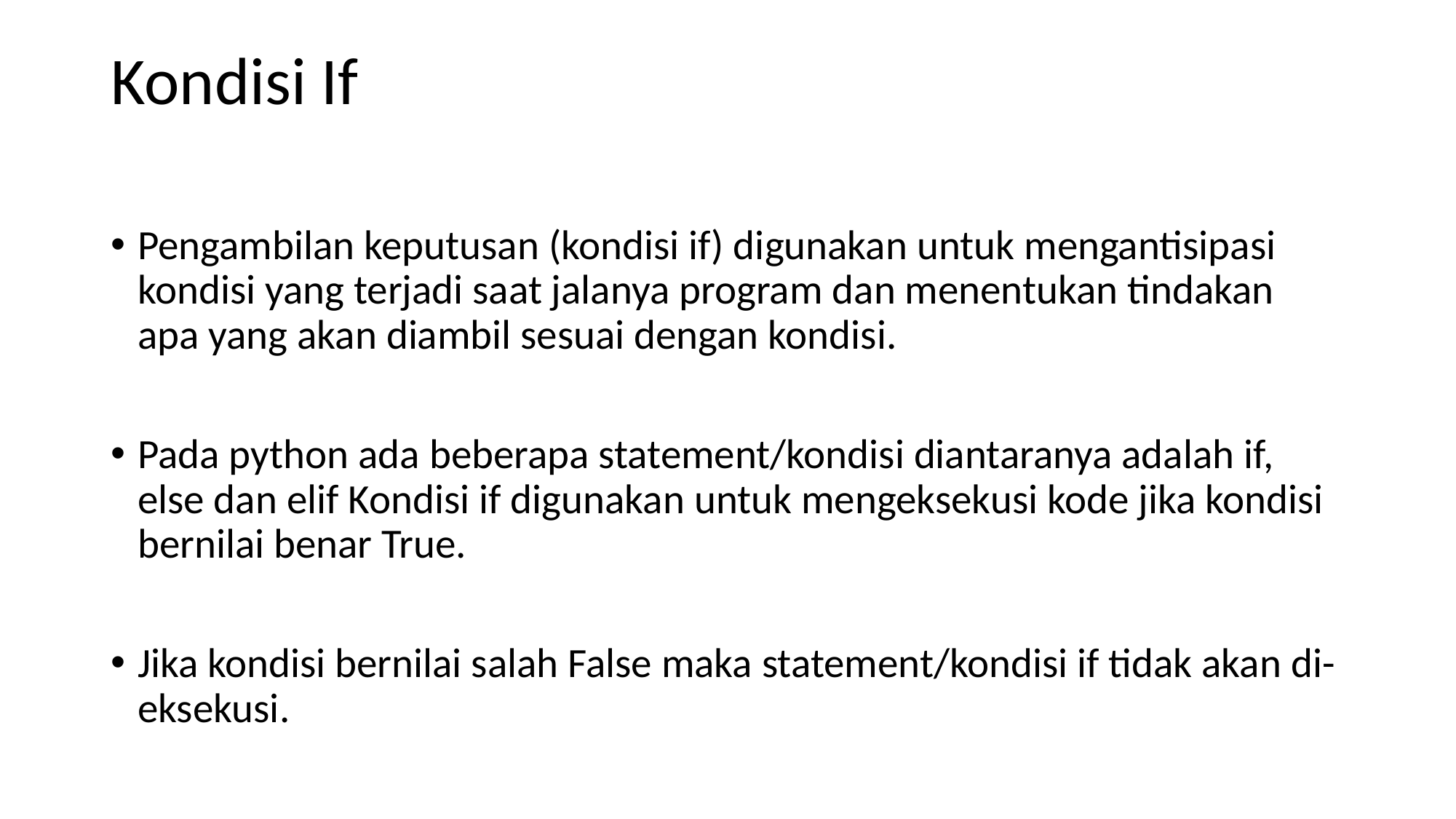

# Kondisi If
Pengambilan keputusan (kondisi if) digunakan untuk mengantisipasi kondisi yang terjadi saat jalanya program dan menentukan tindakan apa yang akan diambil sesuai dengan kondisi.

Pada python ada beberapa statement/kondisi diantaranya adalah if, else dan elif Kondisi if digunakan untuk mengeksekusi kode jika kondisi bernilai benar True.

Jika kondisi bernilai salah False maka statement/kondisi if tidak akan di-eksekusi.